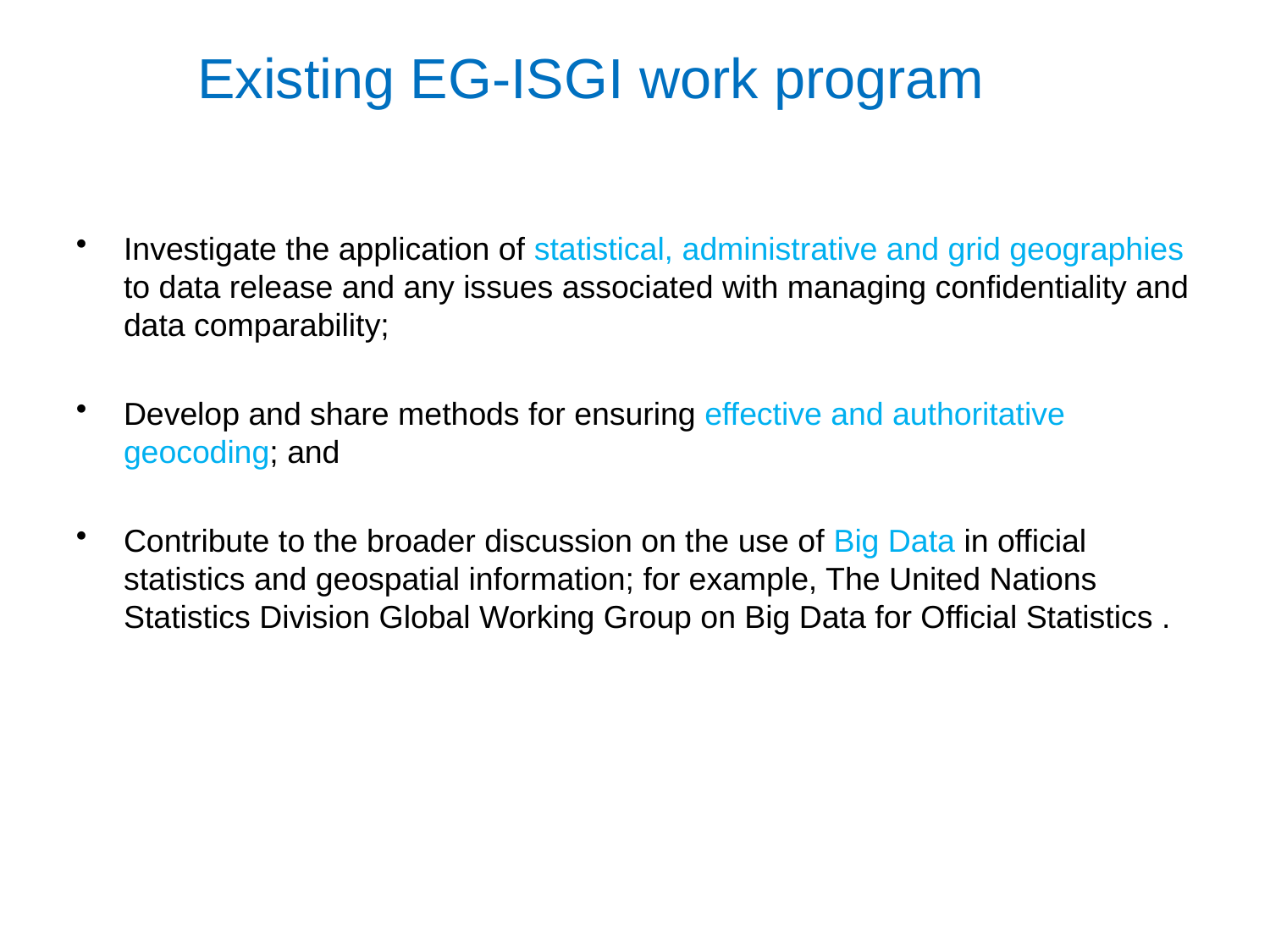

Existing EG-ISGI work program
Investigate the application of statistical, administrative and grid geographies to data release and any issues associated with managing confidentiality and data comparability;

Develop and share methods for ensuring effective and authoritative geocoding; and

Contribute to the broader discussion on the use of Big Data in official statistics and geospatial information; for example, The United Nations Statistics Division Global Working Group on Big Data for Official Statistics .